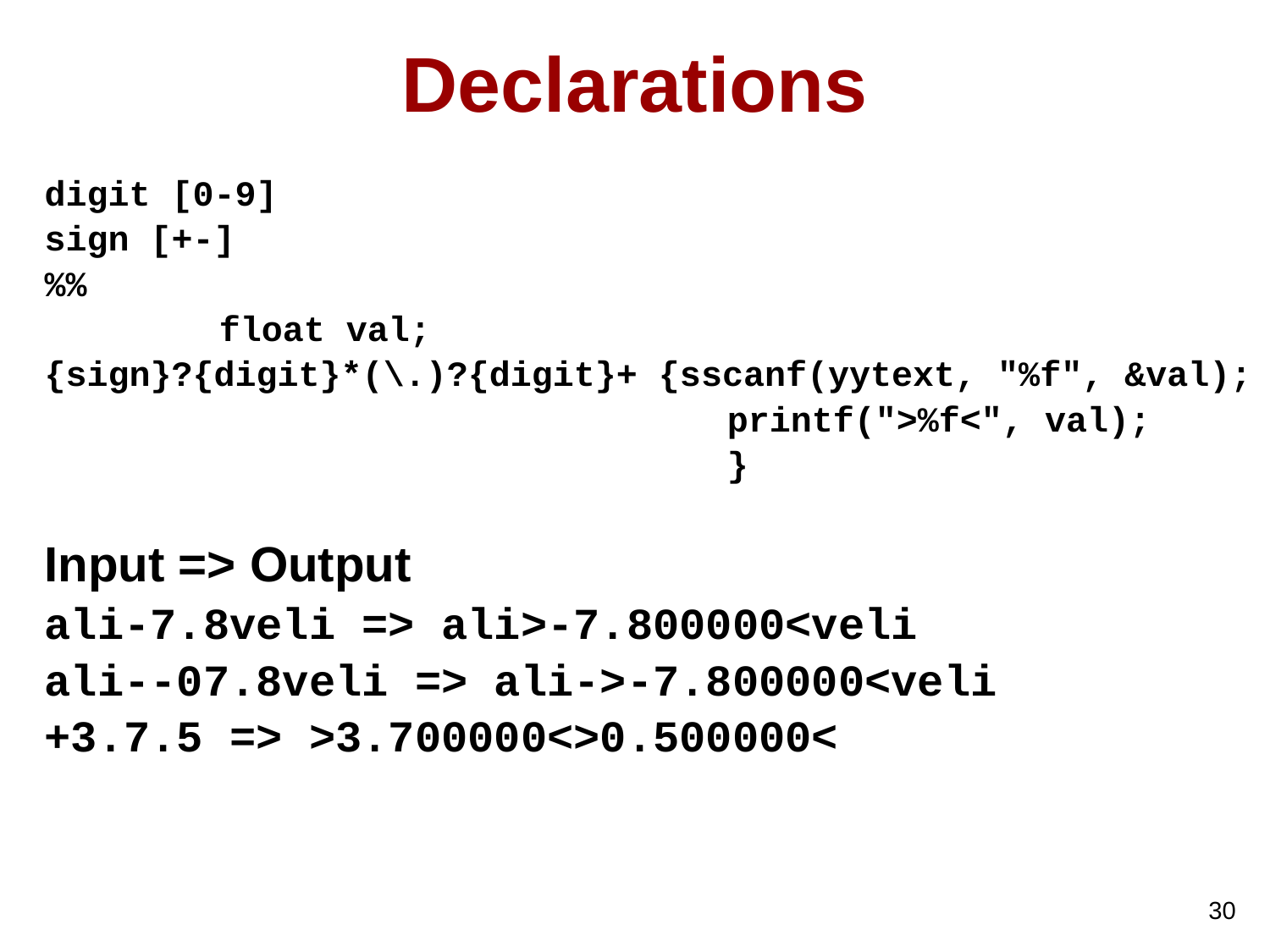

# Declarations
digit [0-9]
sign [+-]
%%
		float val;
{sign}?{digit}*(\.)?{digit}+ {sscanf(yytext, "%f", &val);
						printf(">%f<", val);
						}

Input => Output
ali-7.8veli => ali>-7.800000<veli
ali--07.8veli => ali->-7.800000<veli
+3.7.5 => >3.700000<>0.500000<
30